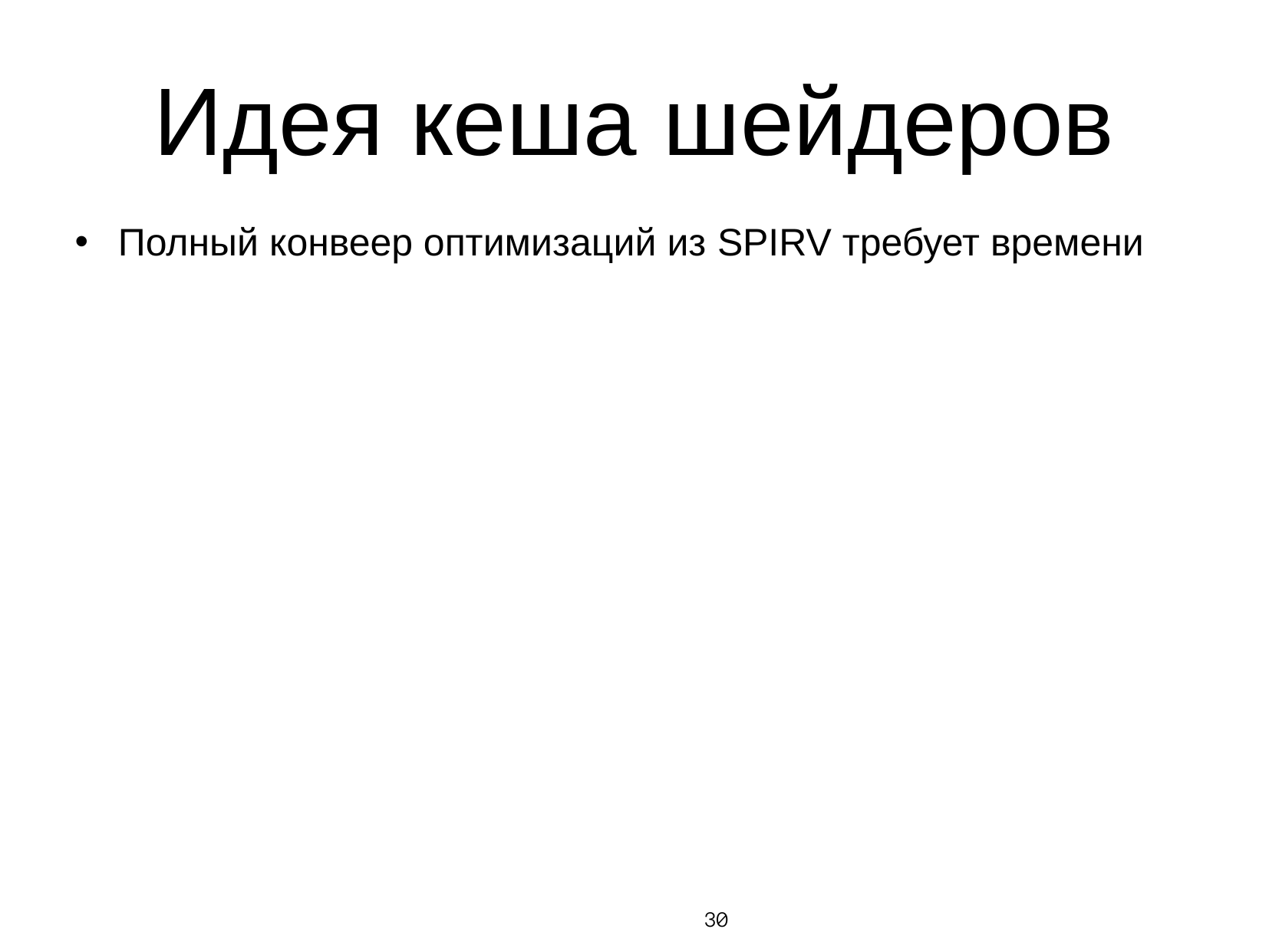

# Идея кеша шейдеров
Полный конвеер оптимизаций из SPIRV требует времени
30